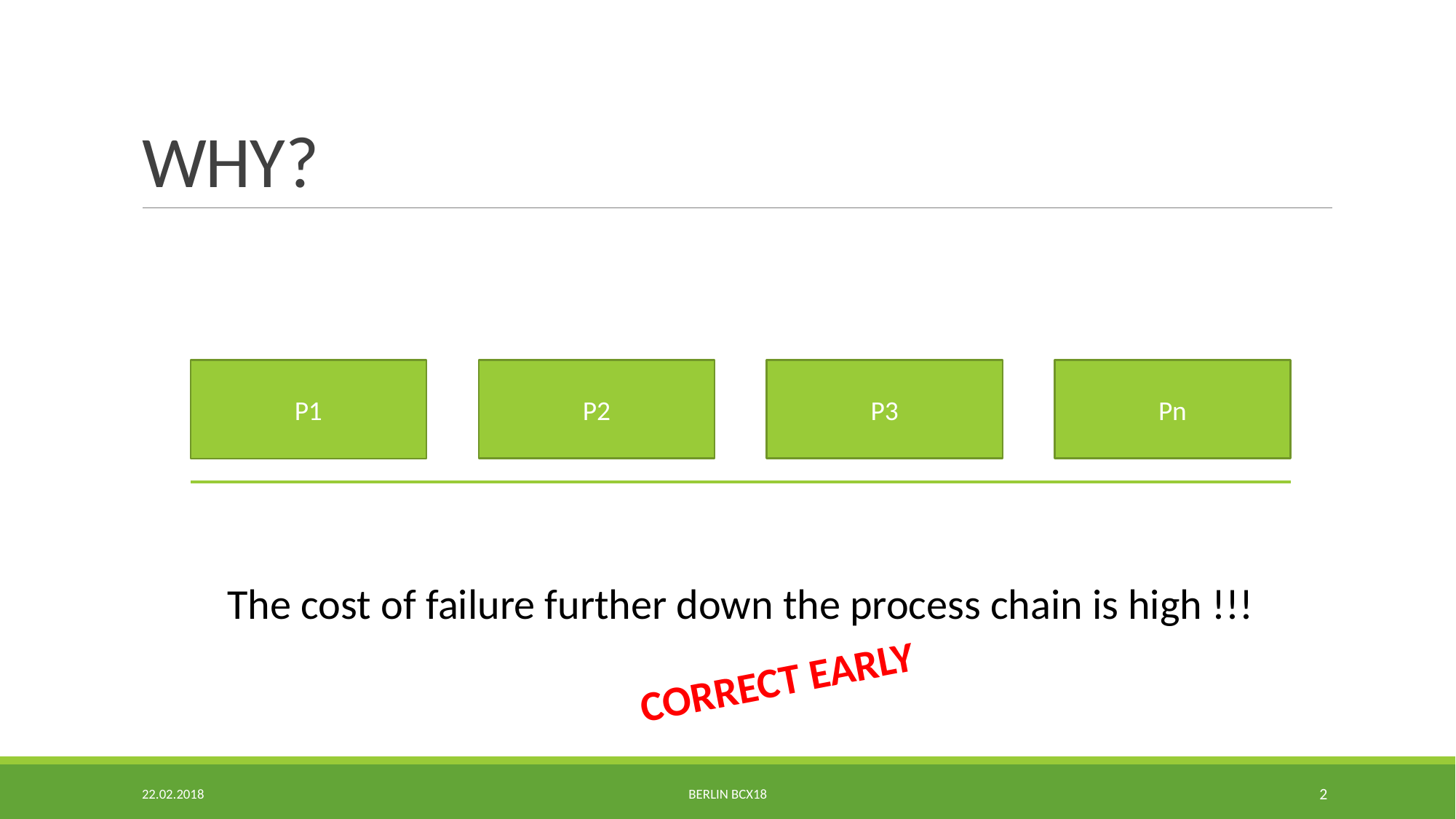

# WHY?
P2
P3
Pn
P1
The cost of failure further down the process chain is high !!!
CORRECT EARLY
22.02.2018
Berlin BCX18
2